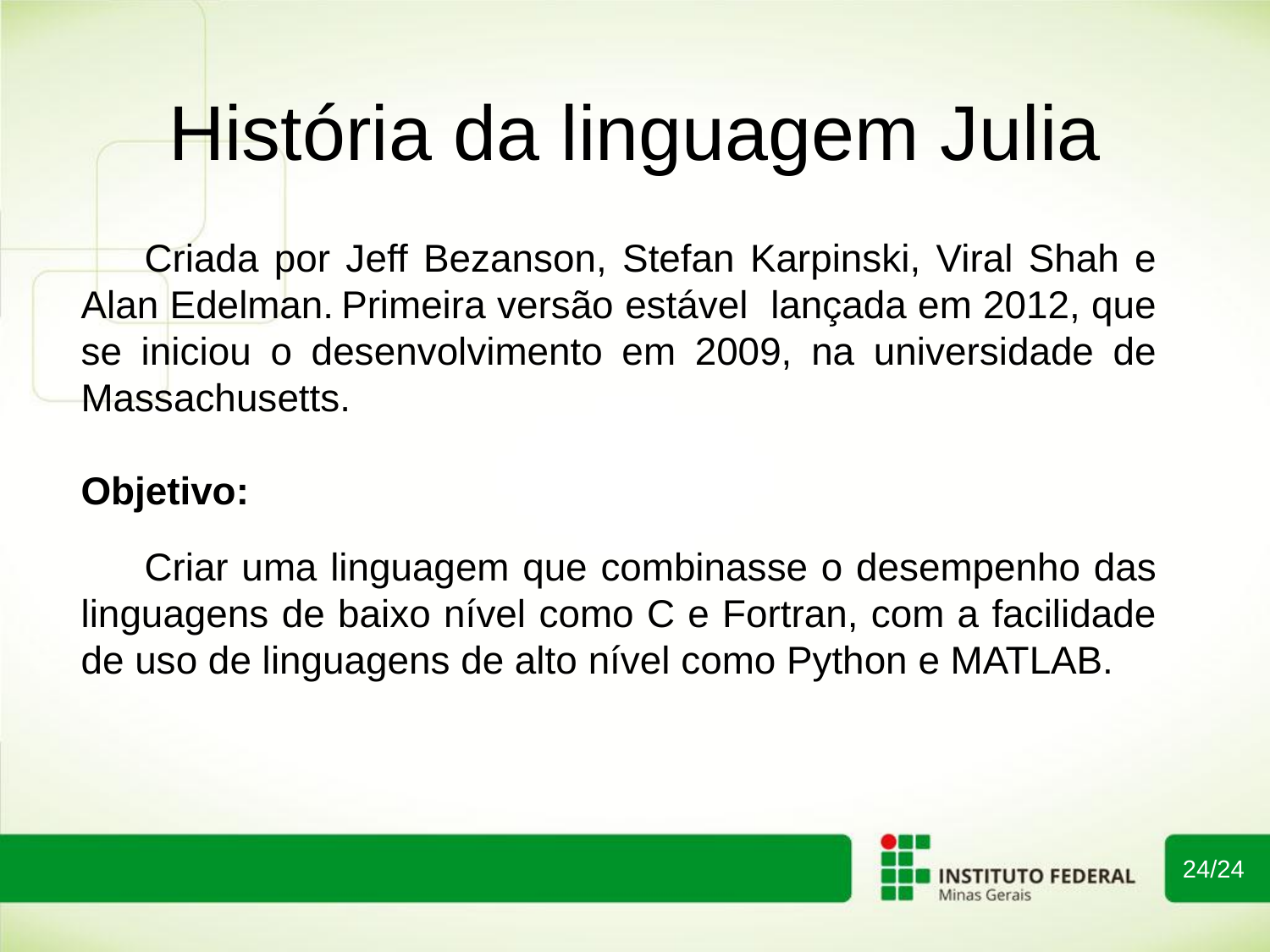

História da linguagem Julia
Criada por Jeff Bezanson, Stefan Karpinski, Viral Shah e Alan Edelman. Primeira versão estável  lançada em 2012, que se iniciou o desenvolvimento em 2009, na universidade de Massachusetts.

Objetivo:

Criar uma linguagem que combinasse o desempenho das linguagens de baixo nível como C e Fortran, com a facilidade de uso de linguagens de alto nível como Python e MATLAB.

24/24